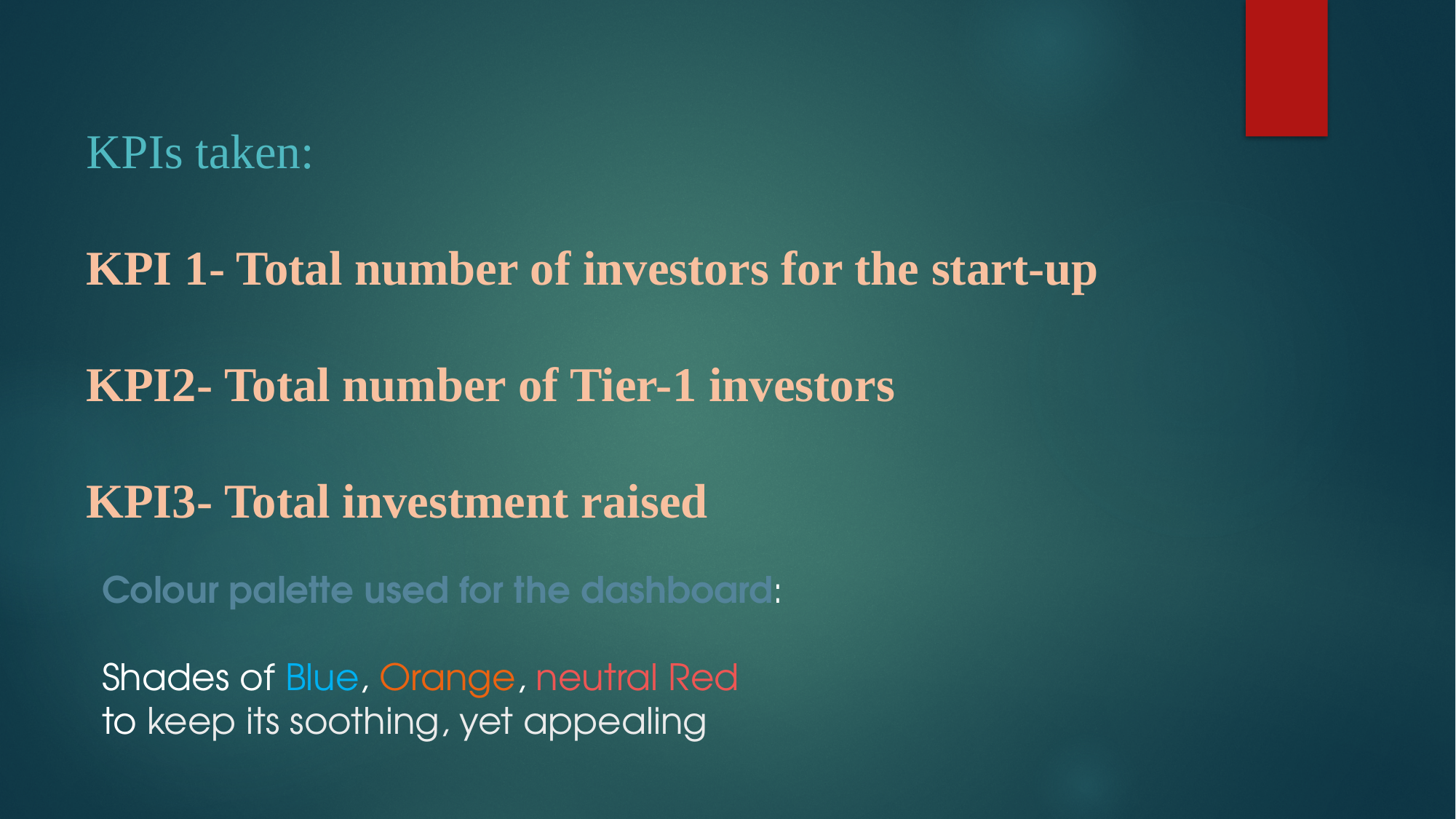

KPIs taken:

KPI 1- Total number of investors for the start-up

KPI2- Total number of Tier-1 investors

KPI3- Total investment raised

Colour palette used for the dashboard:

Shades of Blue, Orange, neutral Red
to keep its soothing, yet appealing